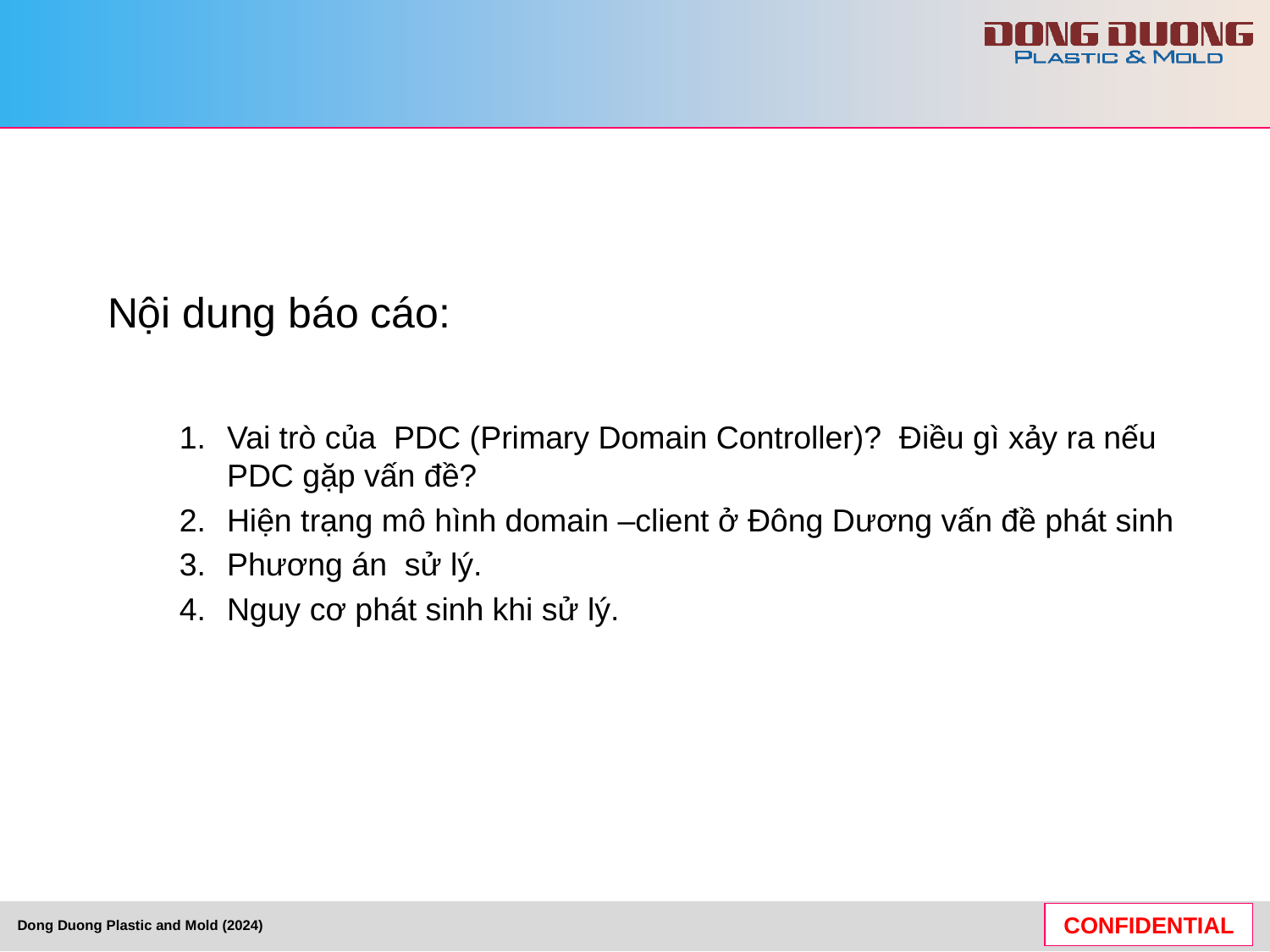

Vai trò của  PDC (Primary Domain Controller)?  Điều gì xảy ra nếu PDC gặp vấn đề?
Hiện trạng mô hình domain –client ở Đông Dương vấn đề phát sinh
Phương án  sử lý.
Nguy cơ phát sinh khi sử lý.
Nội dung báo cáo: